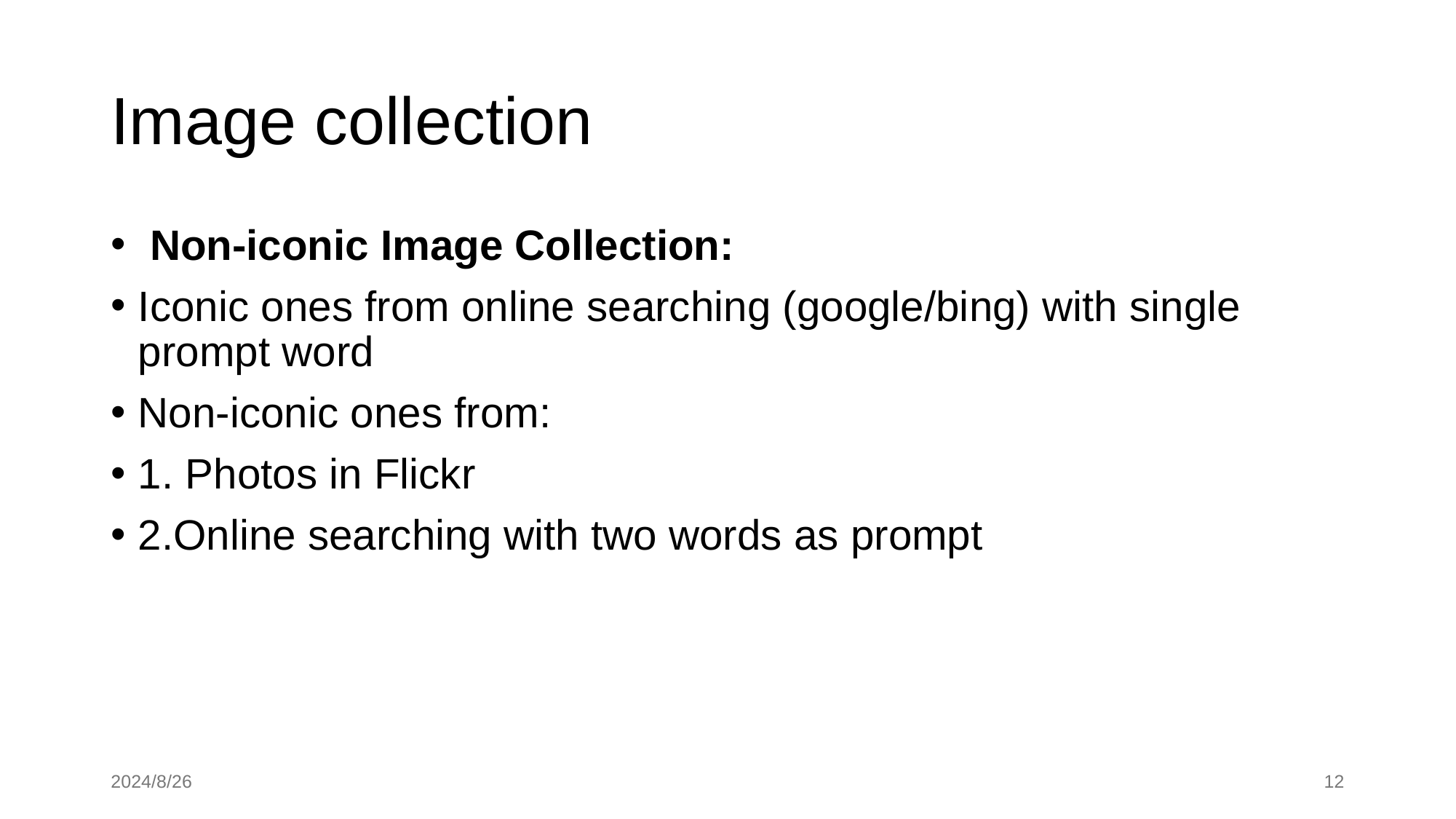

# Image collection
 Non-iconic Image Collection:
Iconic ones from online searching (google/bing) with single prompt word
Non-iconic ones from:
1. Photos in Flickr
2.Online searching with two words as prompt
2024/8/26
12